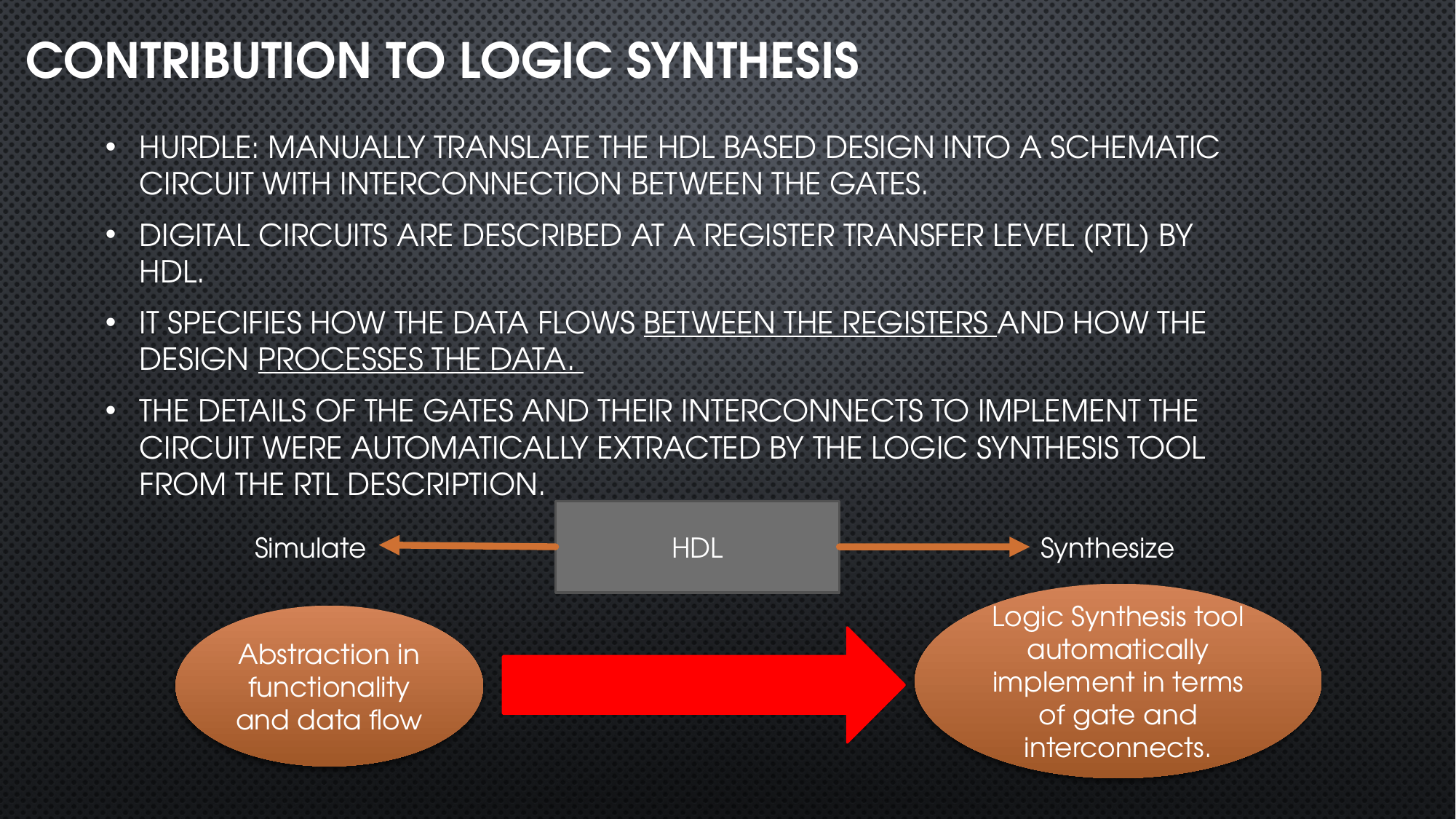

# Contribution to Logic Synthesis
Hurdle: manually translate the HDL based design into a schematic circuit with interconnection between the gates.
Digital Circuits are described at a register transfer level (RTL) by HDL.
It specifies how the data flows between the registers and how the design processes the data.
The details of the gates and their interconnects to implement the circuit were automatically extracted by the logic synthesis tool from the RTL description.
HDL
Simulate
Synthesize
Logic Synthesis tool automatically implement in terms of gate and interconnects.
Abstraction in functionality and data flow